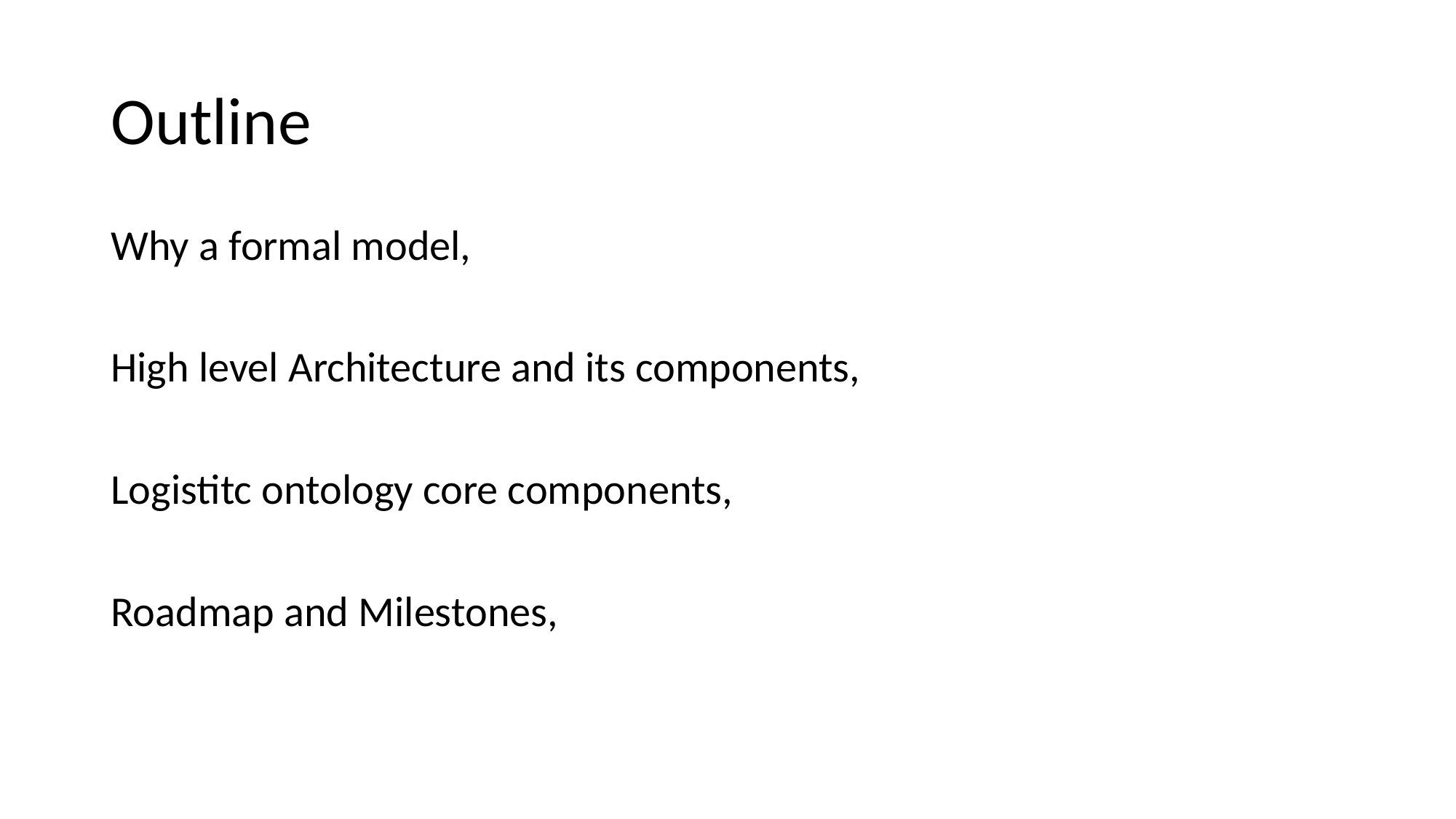

# Outline
Why a formal model,

High level Architecture and its components,

Logistitc ontology core components,

Roadmap and Milestones,